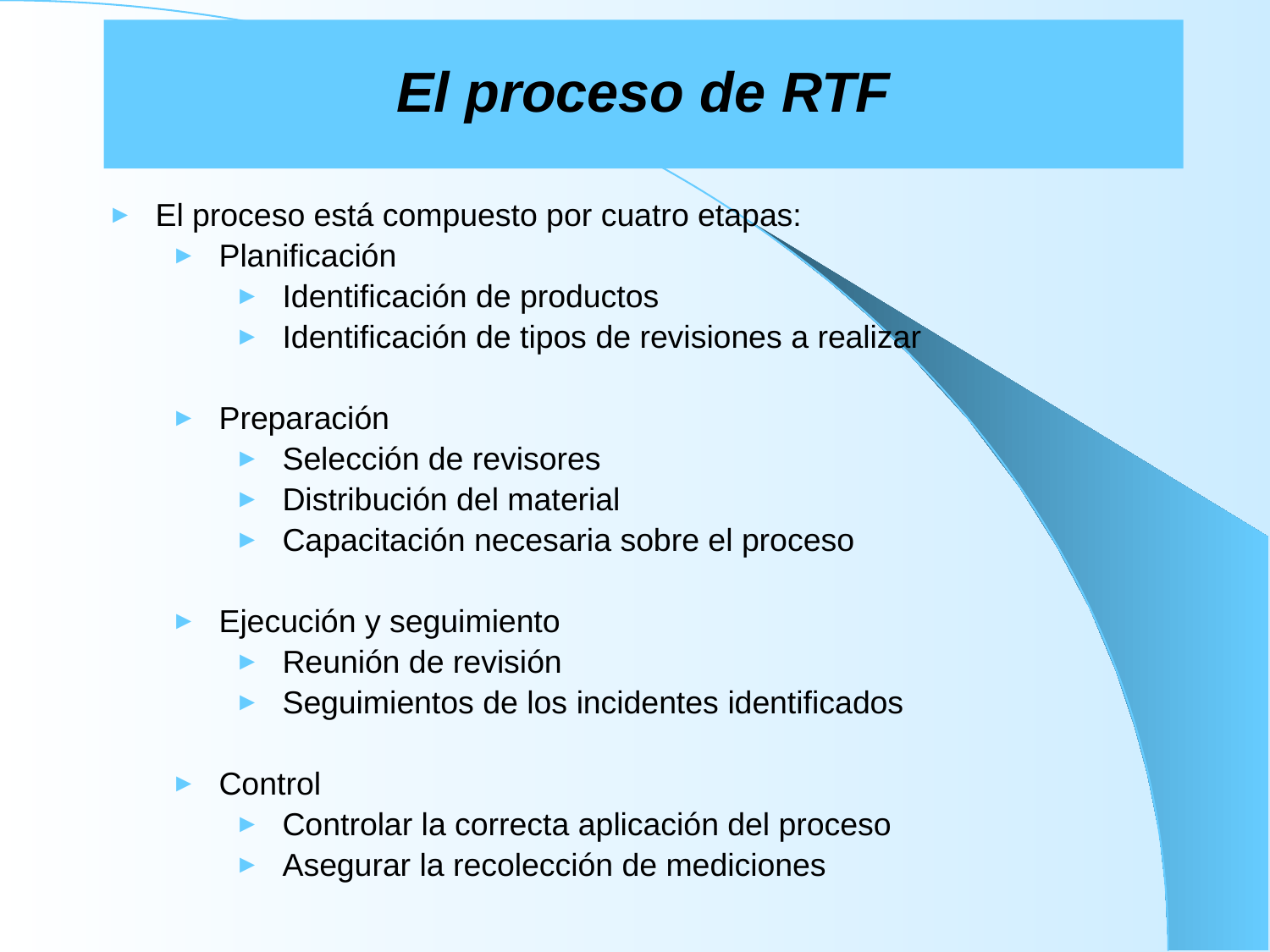

# El proceso de RTF
El proceso está compuesto por cuatro etapas:
Planificación
Identificación de productos
Identificación de tipos de revisiones a realizar

Preparación
Selección de revisores
Distribución del material
Capacitación necesaria sobre el proceso

Ejecución y seguimiento
Reunión de revisión
Seguimientos de los incidentes identificados

Control
Controlar la correcta aplicación del proceso
Asegurar la recolección de mediciones